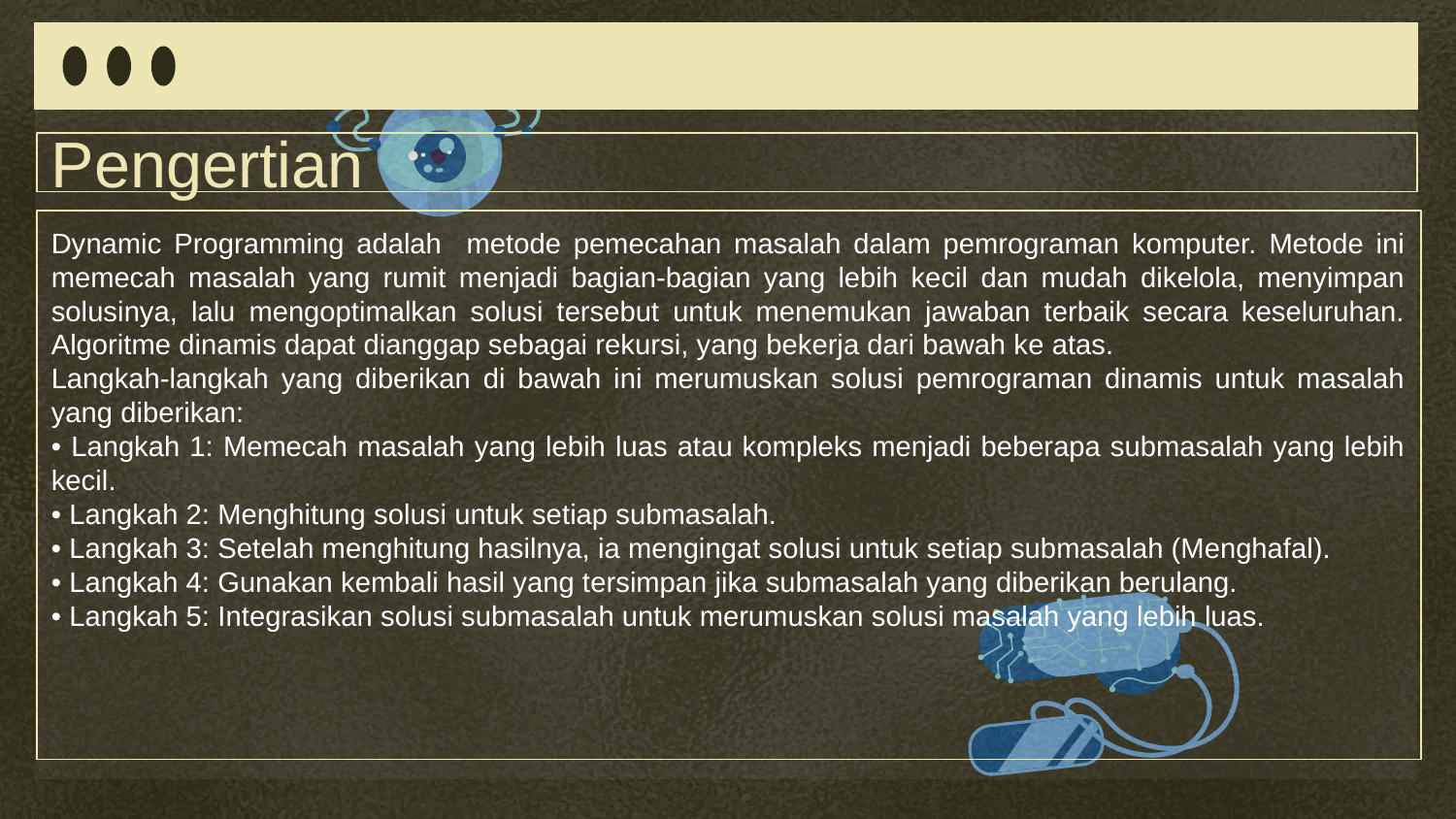

# Pengertian
Dynamic Programming adalah  metode pemecahan masalah dalam pemrograman komputer. Metode ini memecah masalah yang rumit menjadi bagian-bagian yang lebih kecil dan mudah dikelola, menyimpan solusinya, lalu mengoptimalkan solusi tersebut untuk menemukan jawaban terbaik secara keseluruhan. Algoritme dinamis dapat dianggap sebagai rekursi, yang bekerja dari bawah ke atas.
Langkah-langkah yang diberikan di bawah ini merumuskan solusi pemrograman dinamis untuk masalah yang diberikan:
• Langkah 1: Memecah masalah yang lebih luas atau kompleks menjadi beberapa submasalah yang lebih kecil.
• Langkah 2: Menghitung solusi untuk setiap submasalah.
• Langkah 3: Setelah menghitung hasilnya, ia mengingat solusi untuk setiap submasalah (Menghafal).
• Langkah 4: Gunakan kembali hasil yang tersimpan jika submasalah yang diberikan berulang.
• Langkah 5: Integrasikan solusi submasalah untuk merumuskan solusi masalah yang lebih luas.